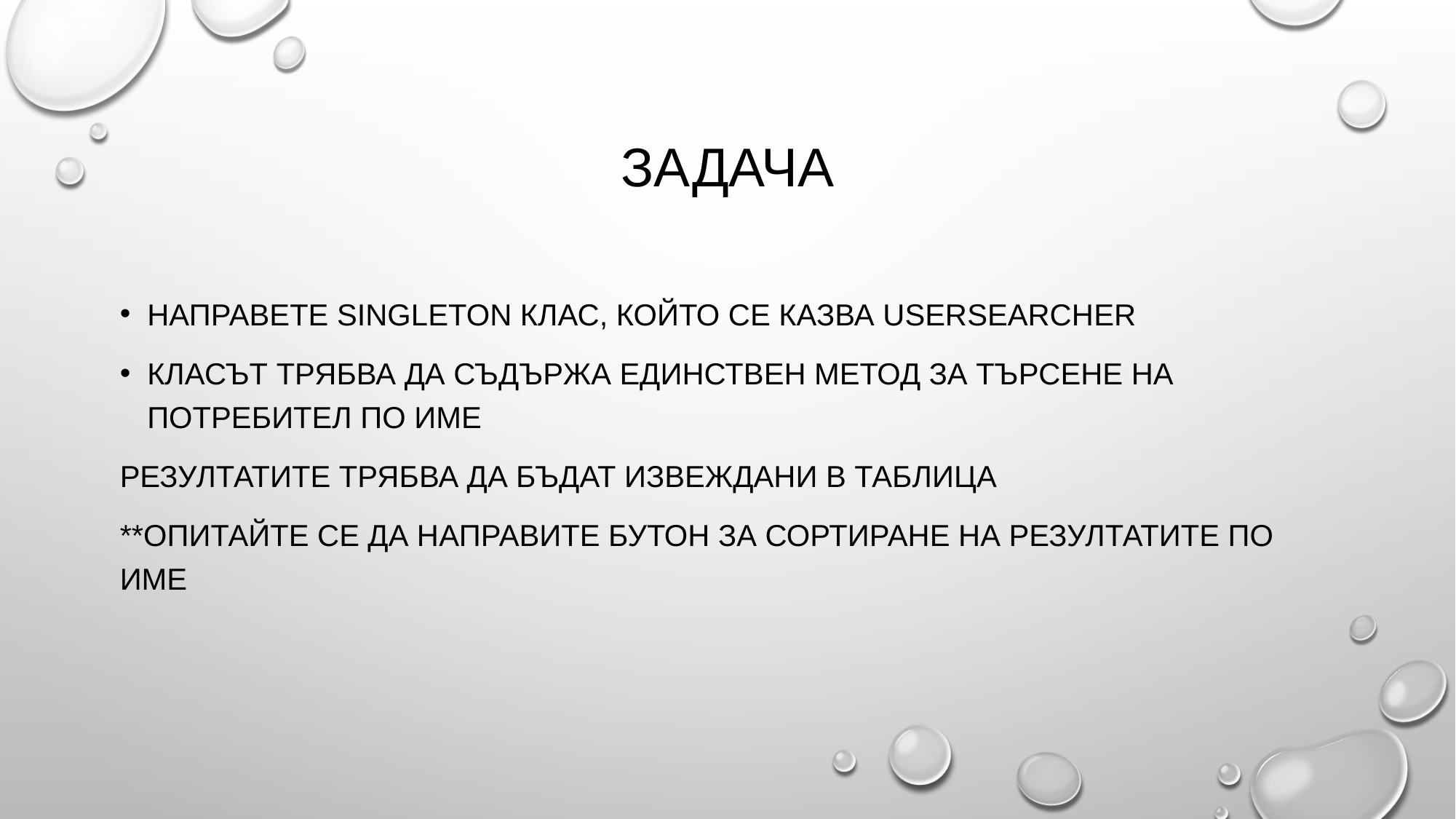

# Задача
Направете singleton клас, който се казва usersearcher
Класът трябва да съдържа единствен метод за търсене на потребител по име
Резултатите трябва да бъдат извеждани в таблица
**Опитайте се да направите бутон за сортиране на резултатите по име